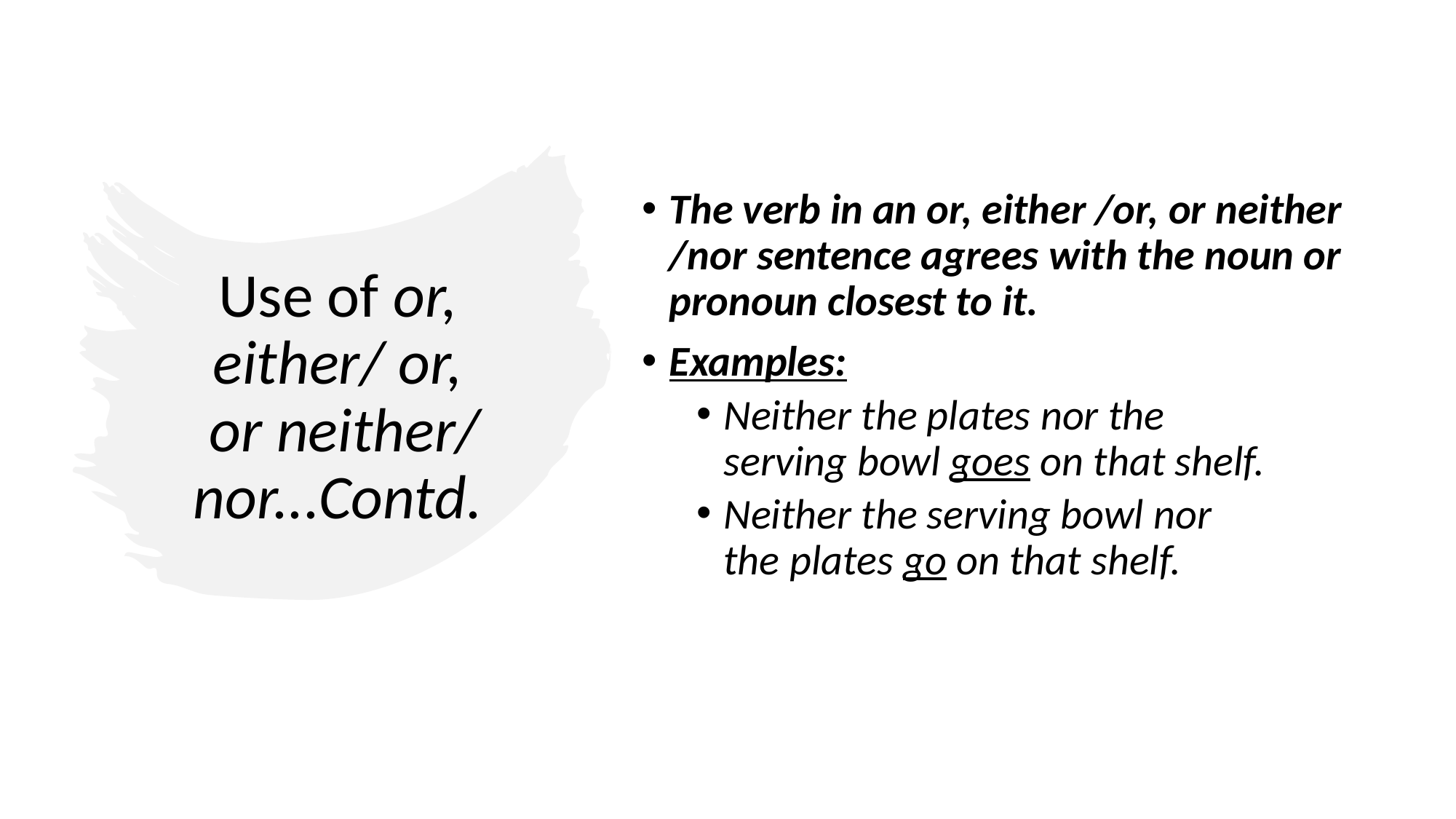

The verb in an or, either /or, or neither /nor sentence agrees with the noun or pronoun closest to it.
Examples:
Neither the plates nor the serving bowl goes on that shelf.
Neither the serving bowl nor the plates go on that shelf.

# Use of or, either/ or,  or neither/ nor...Contd.